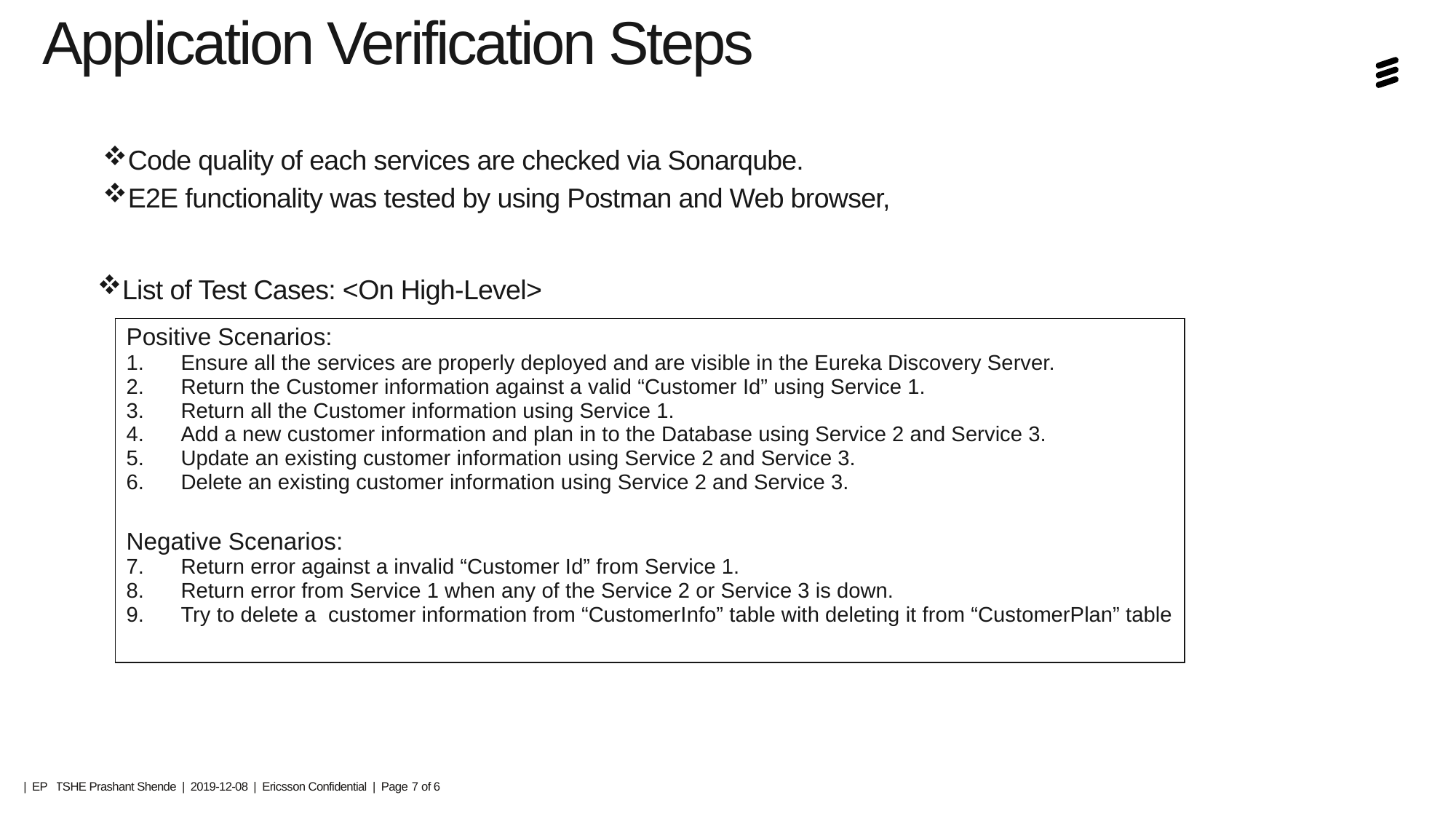

# Application Verification Steps
Code quality of each services are checked via Sonarqube.
E2E functionality was tested by using Postman and Web browser,
List of Test Cases: <On High-Level>
| Positive Scenarios: Ensure all the services are properly deployed and are visible in the Eureka Discovery Server. Return the Customer information against a valid “Customer Id” using Service 1. Return all the Customer information using Service 1. Add a new customer information and plan in to the Database using Service 2 and Service 3. Update an existing customer information using Service 2 and Service 3. Delete an existing customer information using Service 2 and Service 3. Negative Scenarios: Return error against a invalid “Customer Id” from Service 1. Return error from Service 1 when any of the Service 2 or Service 3 is down. Try to delete a customer information from “CustomerInfo” table with deleting it from “CustomerPlan” table |
| --- |